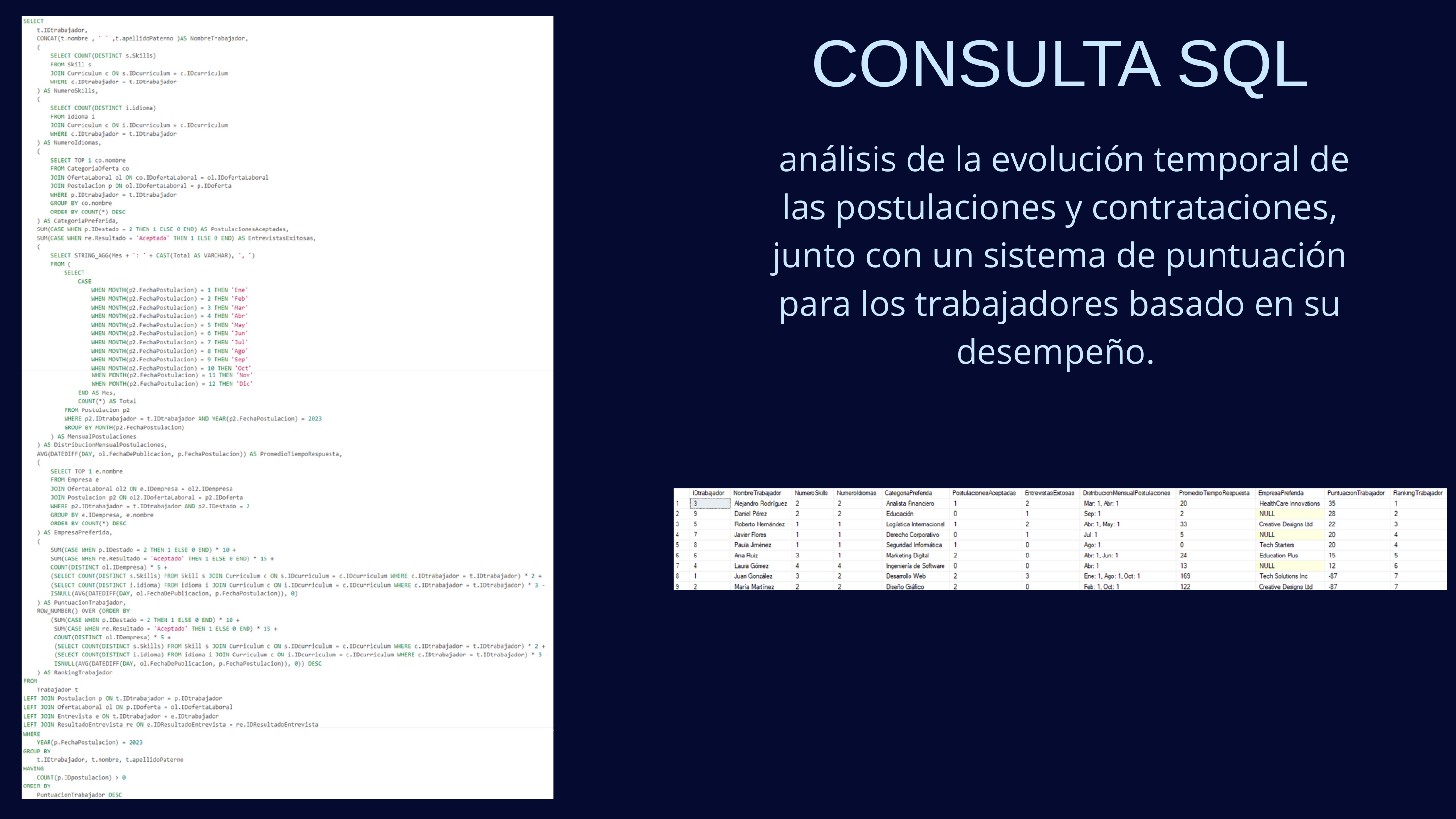

CONSULTA SQL

 análisis de la evolución temporal de las postulaciones y contrataciones, junto con un sistema de puntuación para los trabajadores basado en su desempeño.